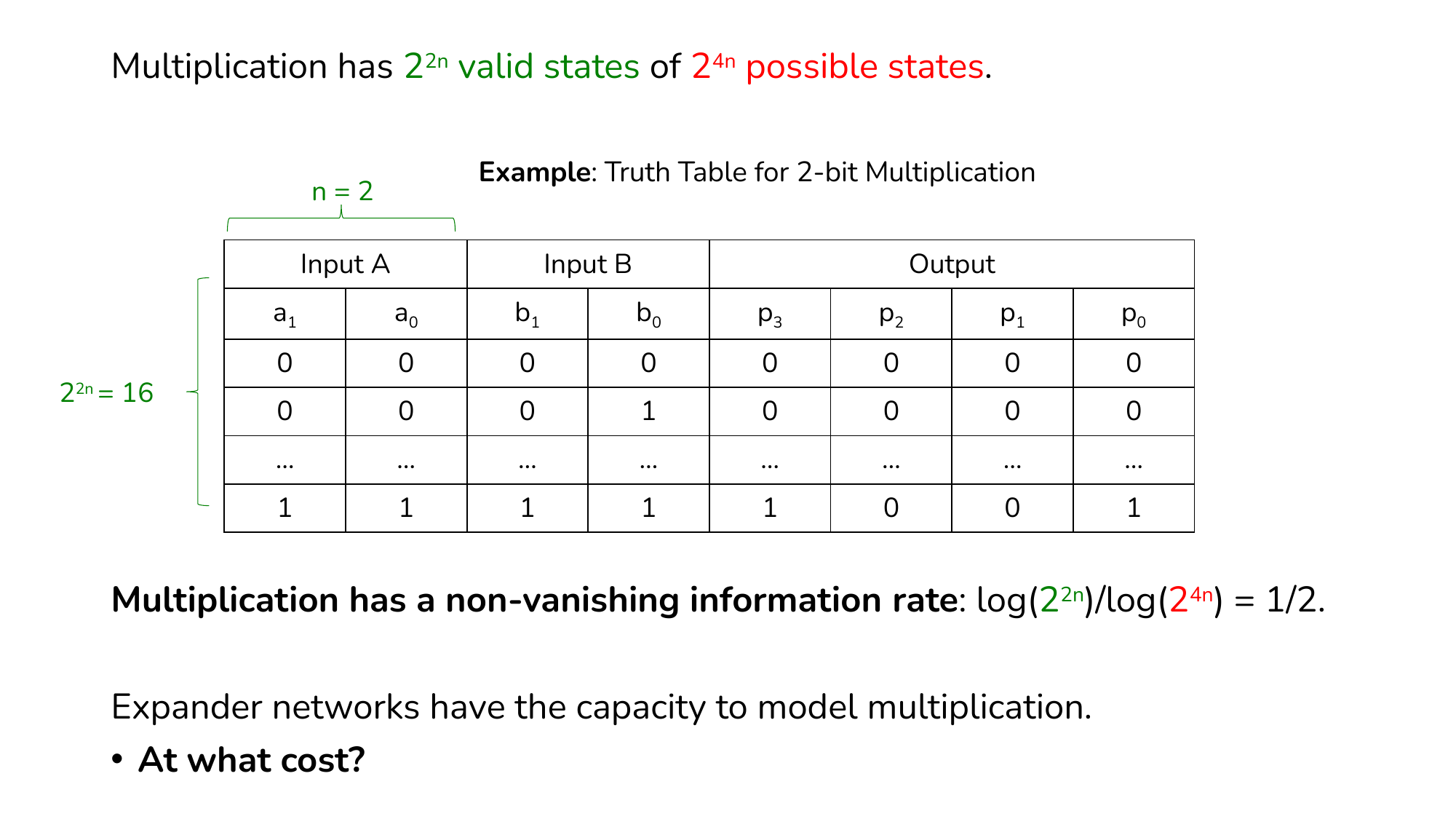

Multiplication has 22n valid states of 24n possible states.

Multiplication has a non-vanishing information rate: log(22n)/log(24n) = 1/2.

Expander networks have the capacity to model multiplication.
At what cost?

Example: Truth Table for 2-bit Multiplication
n = 2
| Input A |  | Input B |  | Output |  |  |  |
| --- | --- | --- | --- | --- | --- | --- | --- |
| a1 | a0 | b1 | b0 | p3 | p2 | p1 | p0 |
| 0 | 0 | 0 | 0 | 0 | 0 | 0 | 0 |
| 0 | 0 | 0 | 1 | 0 | 0 | 0 | 0 |
| … | … | … | … | … | … | … | … |
| 1 | 1 | 1 | 1 | 1 | 0 | 0 | 1 |

22n = 16